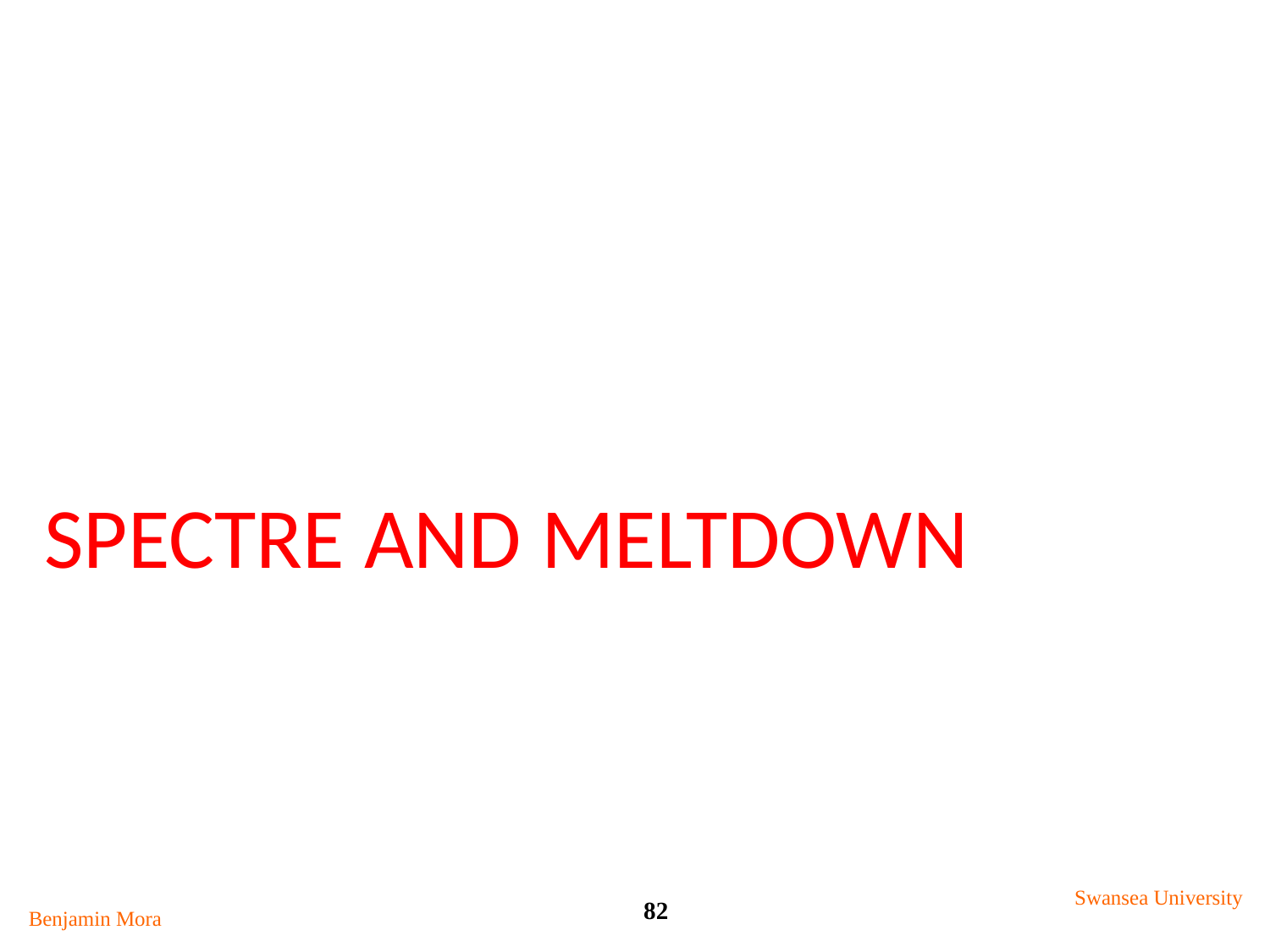

# Spectre and Meltdown
Swansea University
82
Benjamin Mora